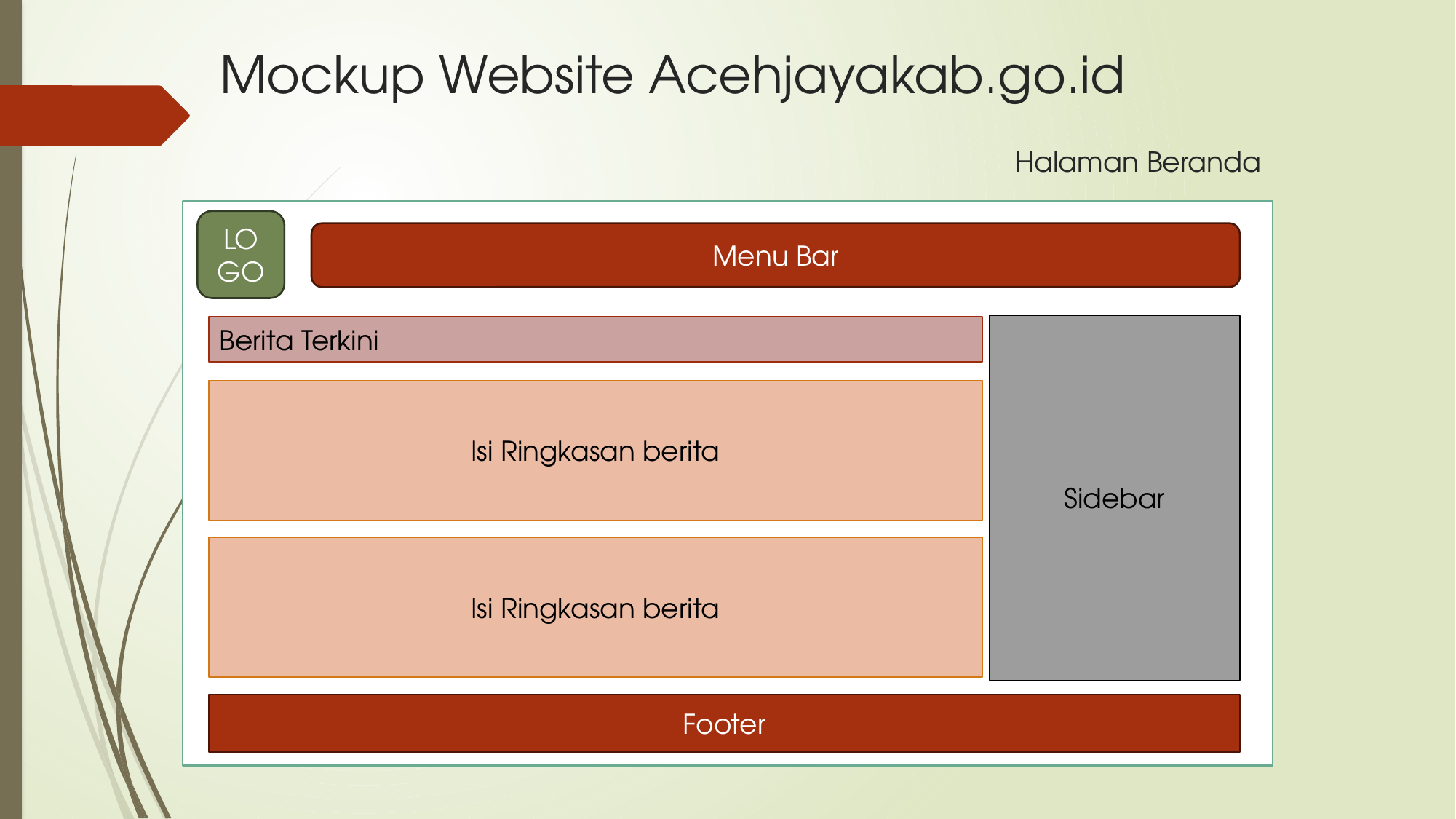

# Mockup Website Acehjayakab.go.id
Halaman Beranda

LOGO
Menu Bar
Sidebar
Berita Terkini
Isi Ringkasan berita
Isi Ringkasan berita
Footer